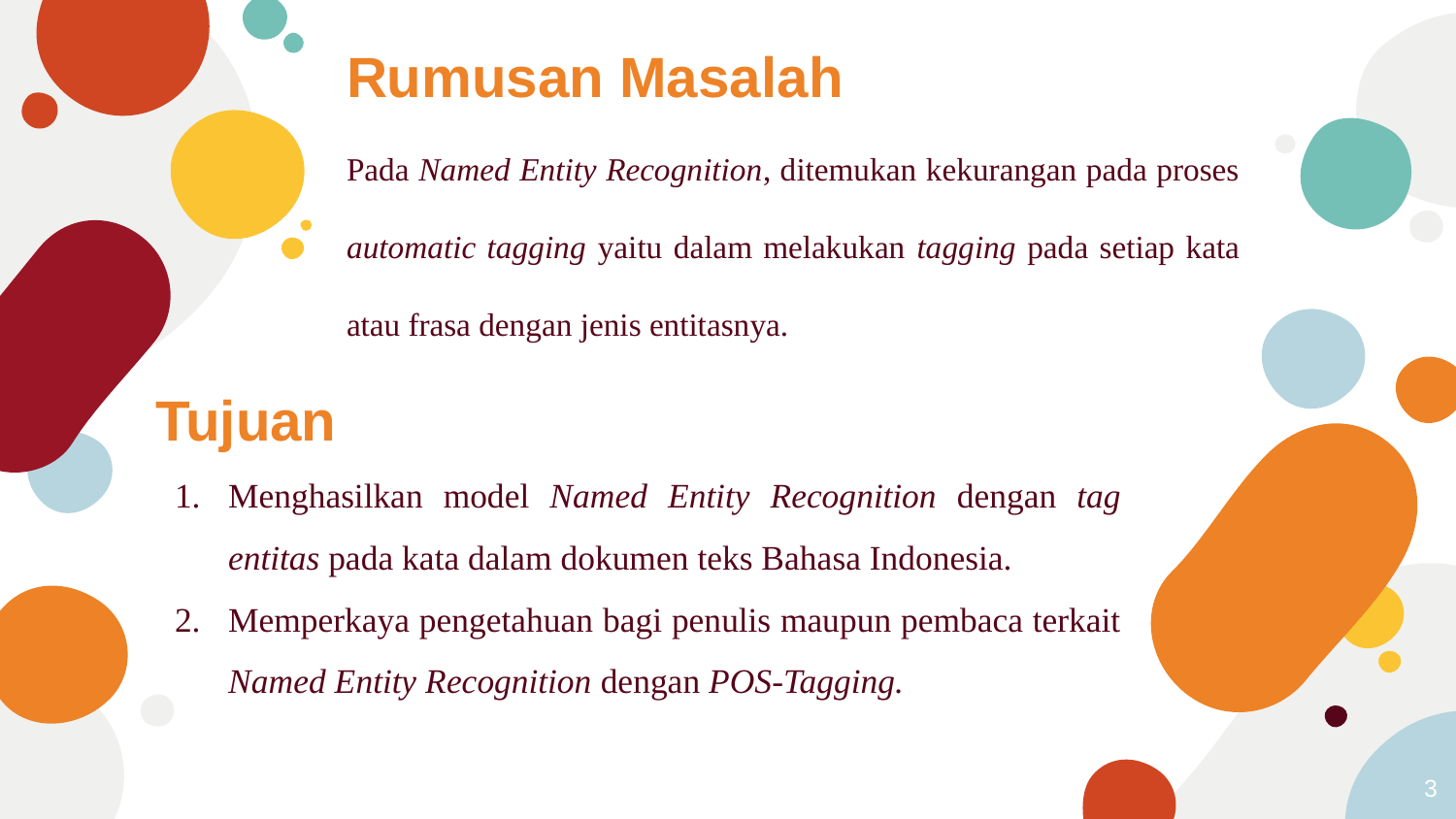

Rumusan Masalah
Pada Named Entity Recognition, ditemukan kekurangan pada proses automatic tagging yaitu dalam melakukan tagging pada setiap kata atau frasa dengan jenis entitasnya.
Tujuan
Menghasilkan model Named Entity Recognition dengan tag entitas pada kata dalam dokumen teks Bahasa Indonesia.
Memperkaya pengetahuan bagi penulis maupun pembaca terkait Named Entity Recognition dengan POS-Tagging.

3